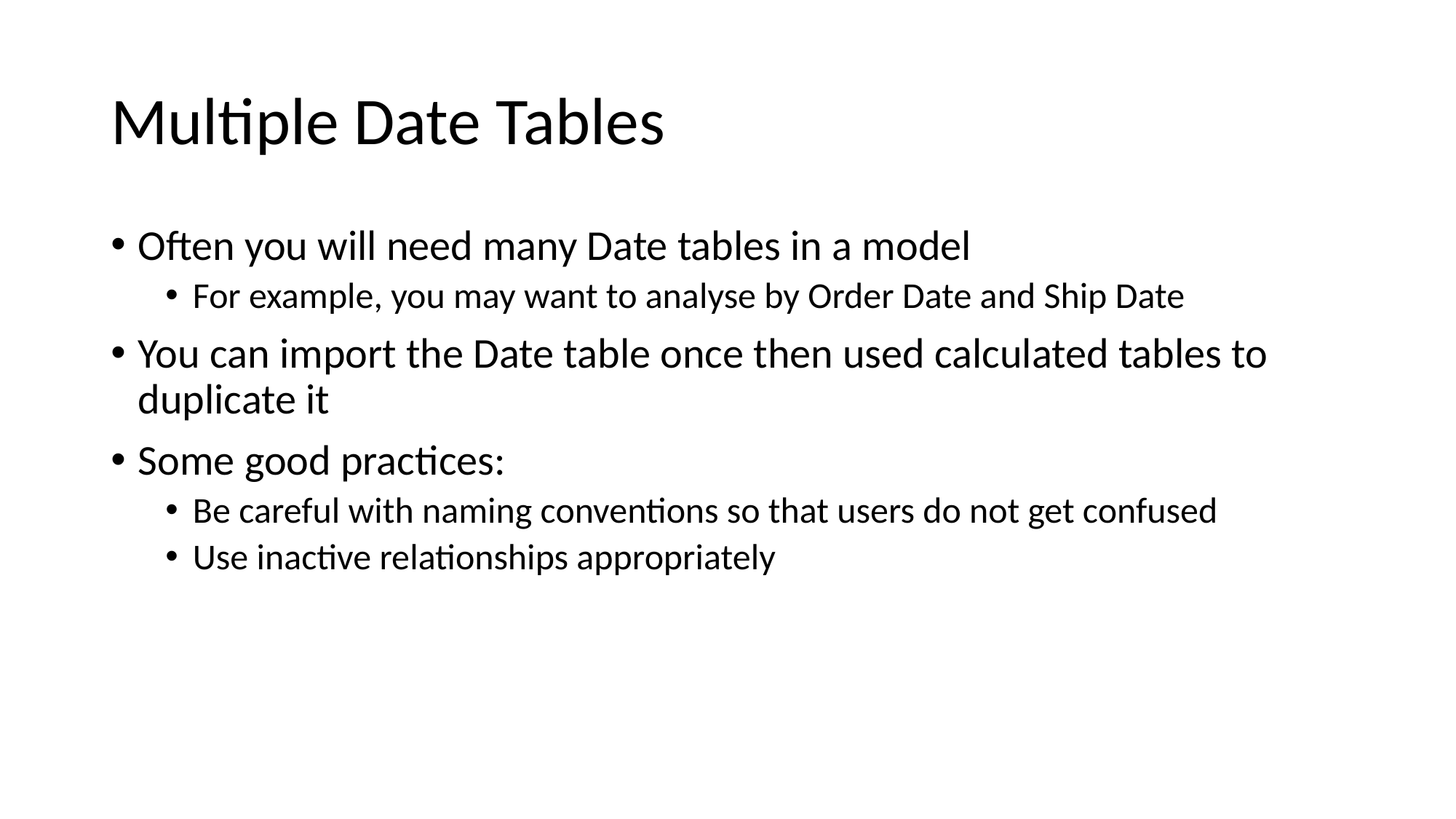

# Multiple Date Tables
Often you will need many Date tables in a model
For example, you may want to analyse by Order Date and Ship Date
You can import the Date table once then used calculated tables to duplicate it
Some good practices:
Be careful with naming conventions so that users do not get confused
Use inactive relationships appropriately